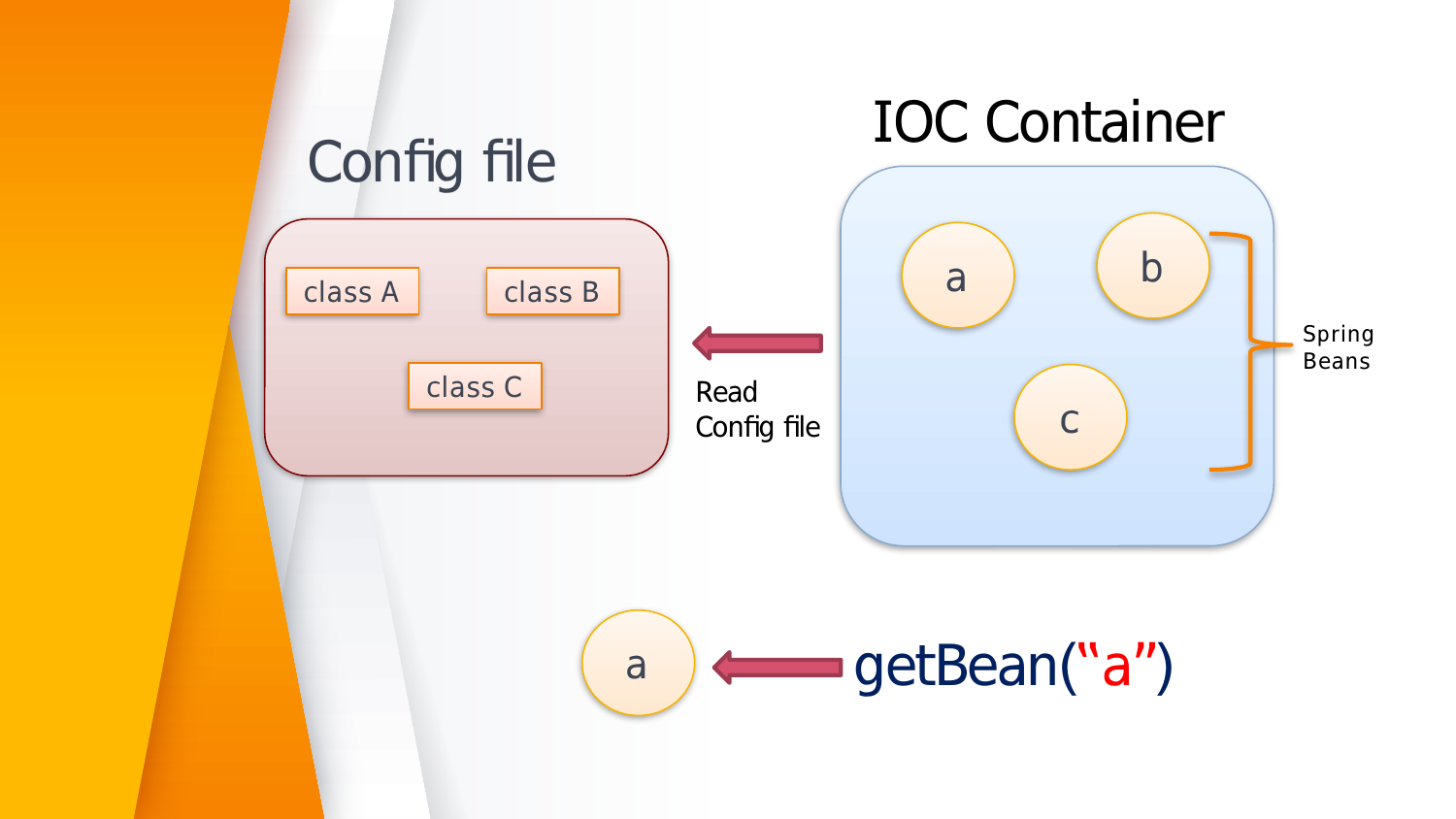

IOC Container
Config file

b

a

class A
class B
Spring Beans

class C
c
Read Config file
a
getBean(“a”)